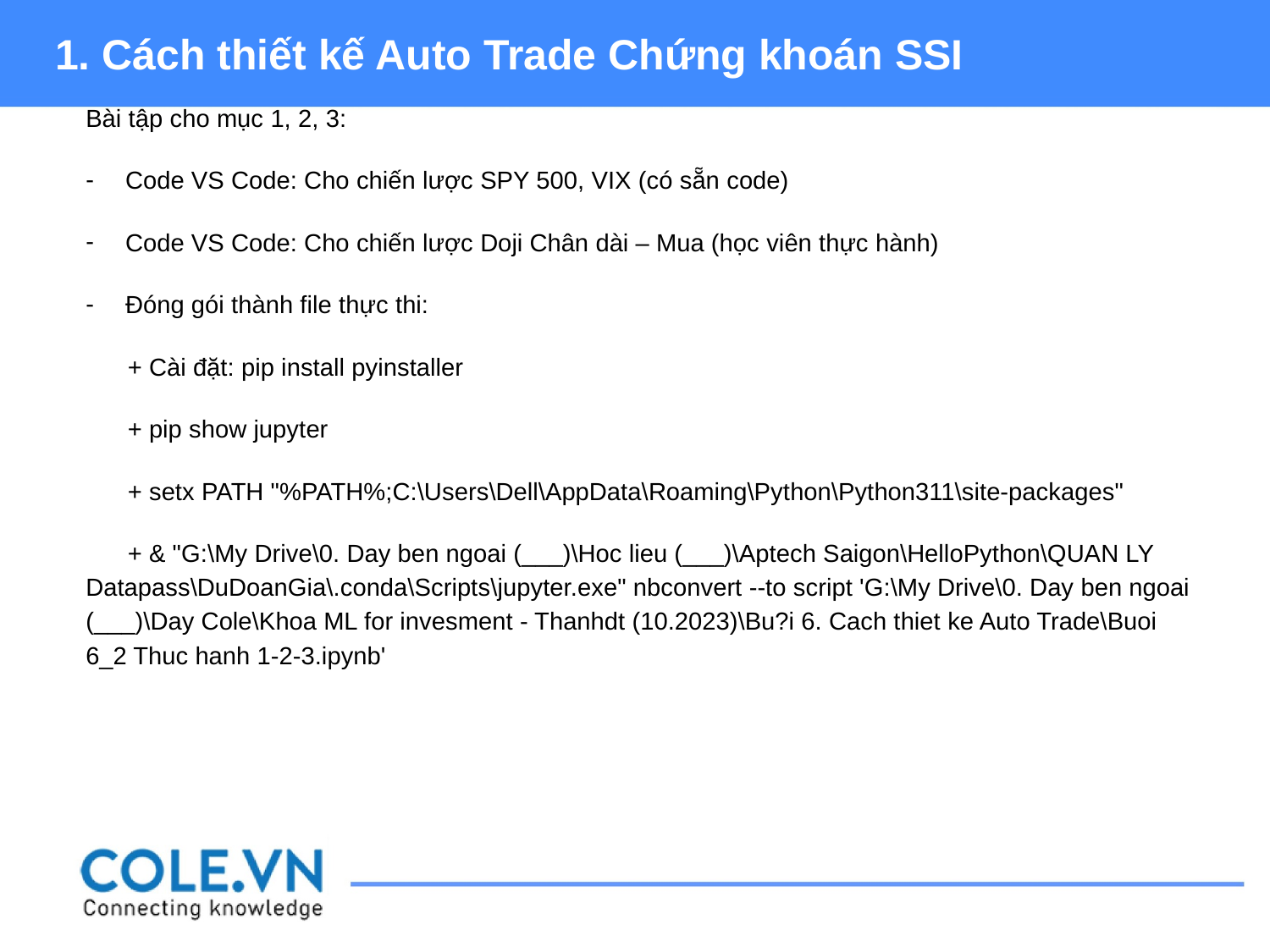

1. Cách thiết kế Auto Trade Chứng khoán SSI
Bài tập cho mục 1, 2, 3:
Code VS Code: Cho chiến lược SPY 500, VIX (có sẵn code)
Code VS Code: Cho chiến lược Doji Chân dài – Mua (học viên thực hành)
Đóng gói thành file thực thi:
      + Cài đặt: pip install pyinstaller
      + pip show jupyter
      + setx PATH "%PATH%;C:\Users\Dell\AppData\Roaming\Python\Python311\site-packages"
      + & "G:\My Drive\0. Day ben ngoai (___)\Hoc lieu (___)\Aptech Saigon\HelloPython\QUAN LY Datapass\DuDoanGia\.conda\Scripts\jupyter.exe" nbconvert --to script 'G:\My Drive\0. Day ben ngoai (___)\Day Cole\Khoa ML for invesment - Thanhdt (10.2023)\Bu?i 6. Cach thiet ke Auto Trade\Buoi 6_2 Thuc hanh 1-2-3.ipynb'